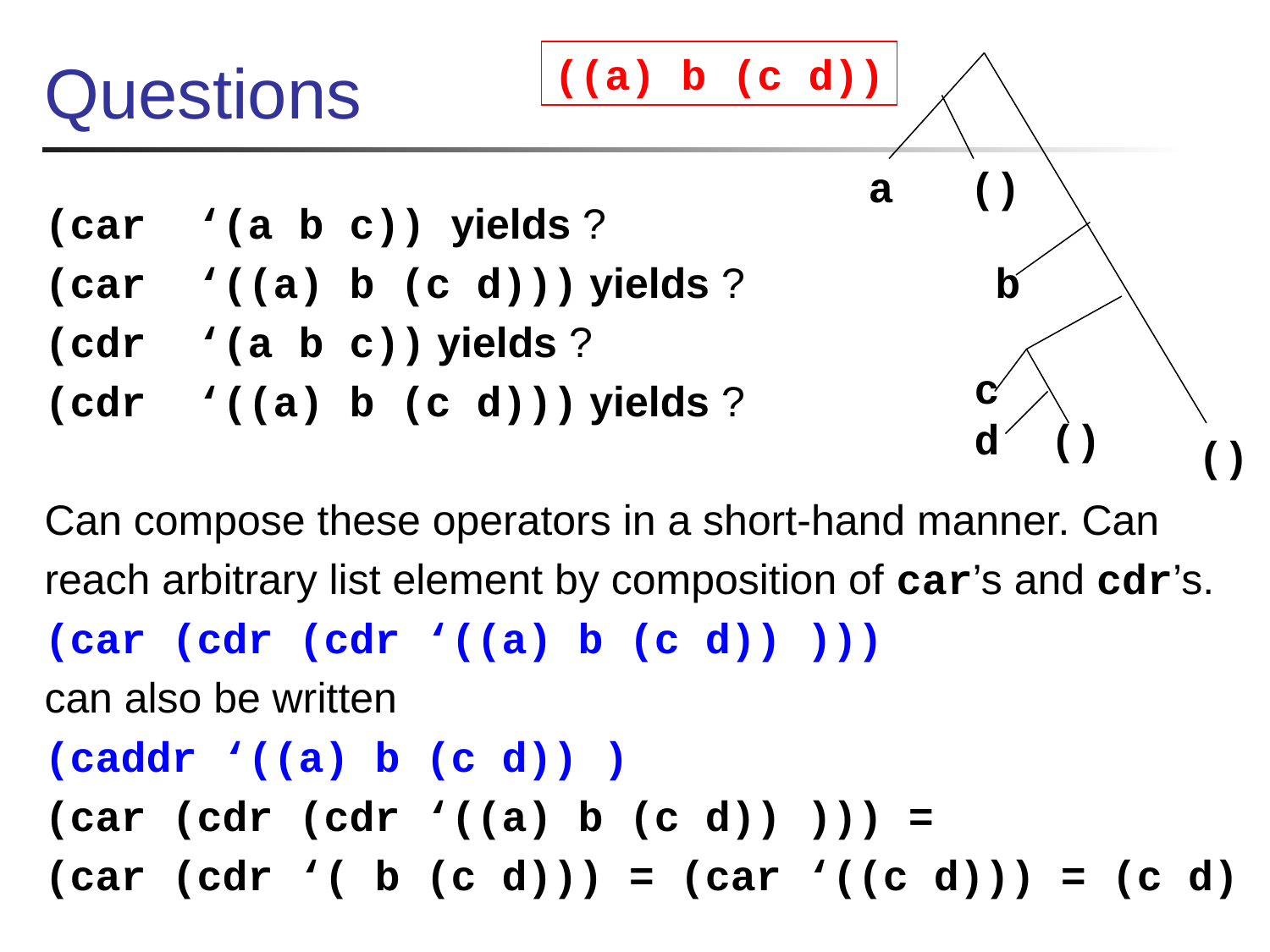

# Questions
((a) b (c d))

a   ()
(car  ‘(a b c)) yields ?
(car  ‘((a) b (c d))) yields ?
(cdr  ‘(a b c)) yields ?
(cdr  ‘((a) b (c d))) yields ?

Can compose these operators in a short-hand manner. Can
reach arbitrary list element by composition of car’s and cdr’s.
(car (cdr (cdr ‘((a) b (c d)) )))
can also be written
(caddr ‘((a) b (c d)) )
(car (cdr (cdr ‘((a) b (c d)) ))) =
(car (cdr ‘( b (c d))) = (car ‘((c d))) = (c d)

b

c
d  ()

()